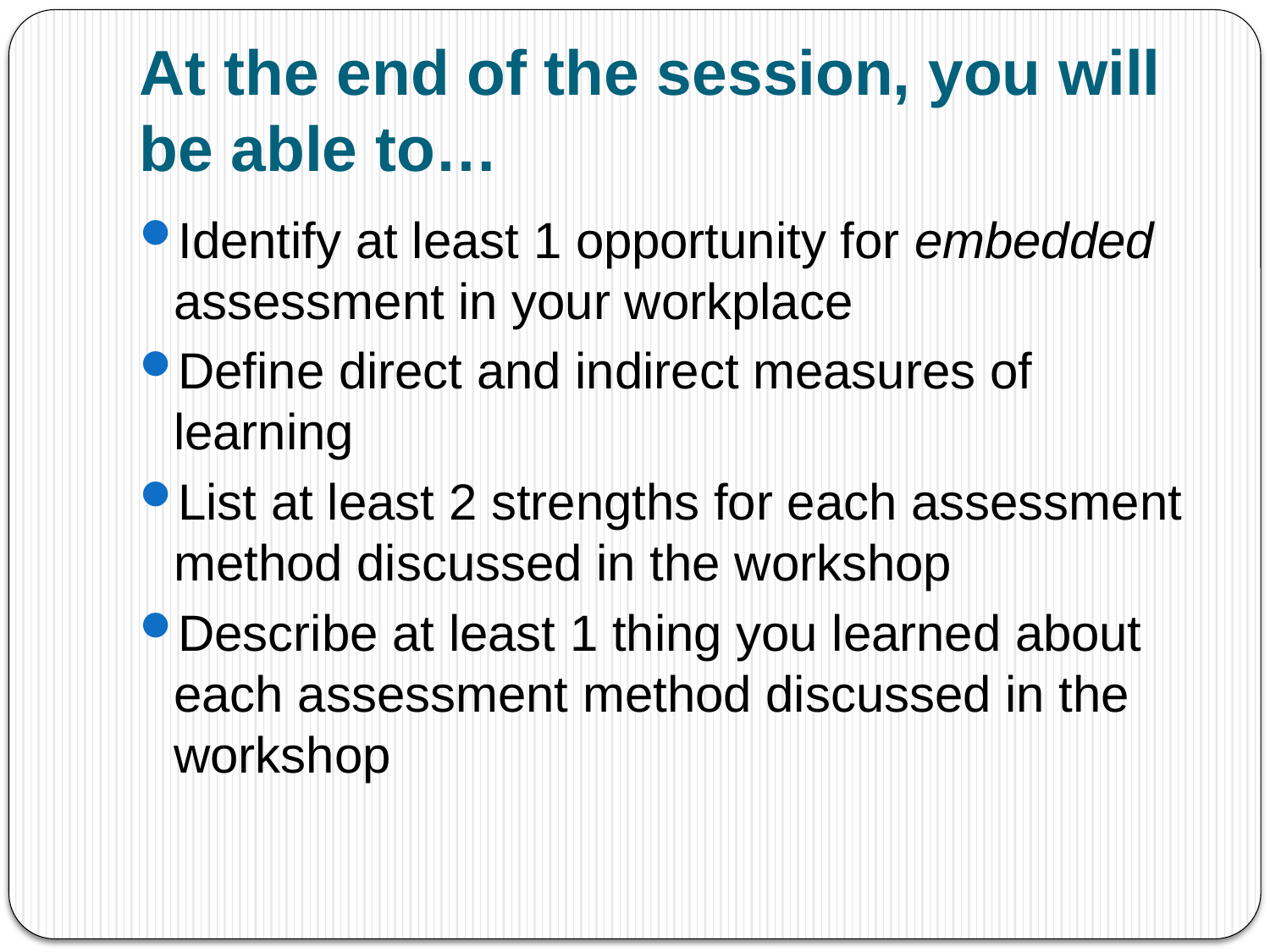

# At the end of the session, you will be able to…
Identify at least 1 opportunity for embedded  assessment in your workplace
Define direct and indirect measures of learning
List at least 2 strengths for each assessment method discussed in the workshop
Describe at least 1 thing you learned about each assessment method discussed in the workshop